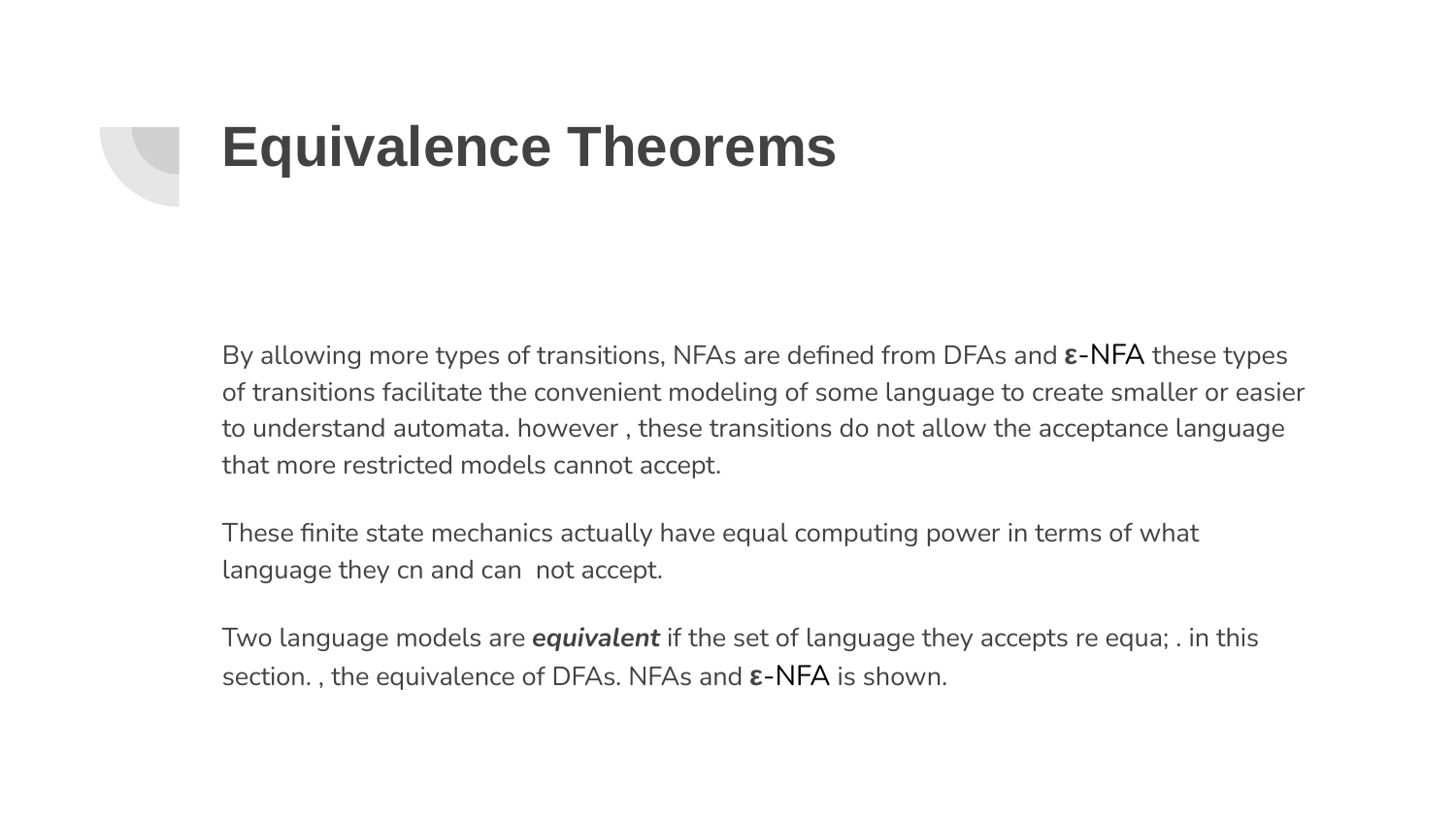

# Equivalence Theorems
By allowing more types of transitions, NFAs are defined from DFAs and ε-NFA these types of transitions facilitate the convenient modeling of some language to create smaller or easier to understand automata. however , these transitions do not allow the acceptance language that more restricted models cannot accept.
These finite state mechanics actually have equal computing power in terms of what language they cn and can  not accept.
Two language models are equivalent if the set of language they accepts re equa; . in this section. , the equivalence of DFAs. NFAs and ε-NFA is shown.